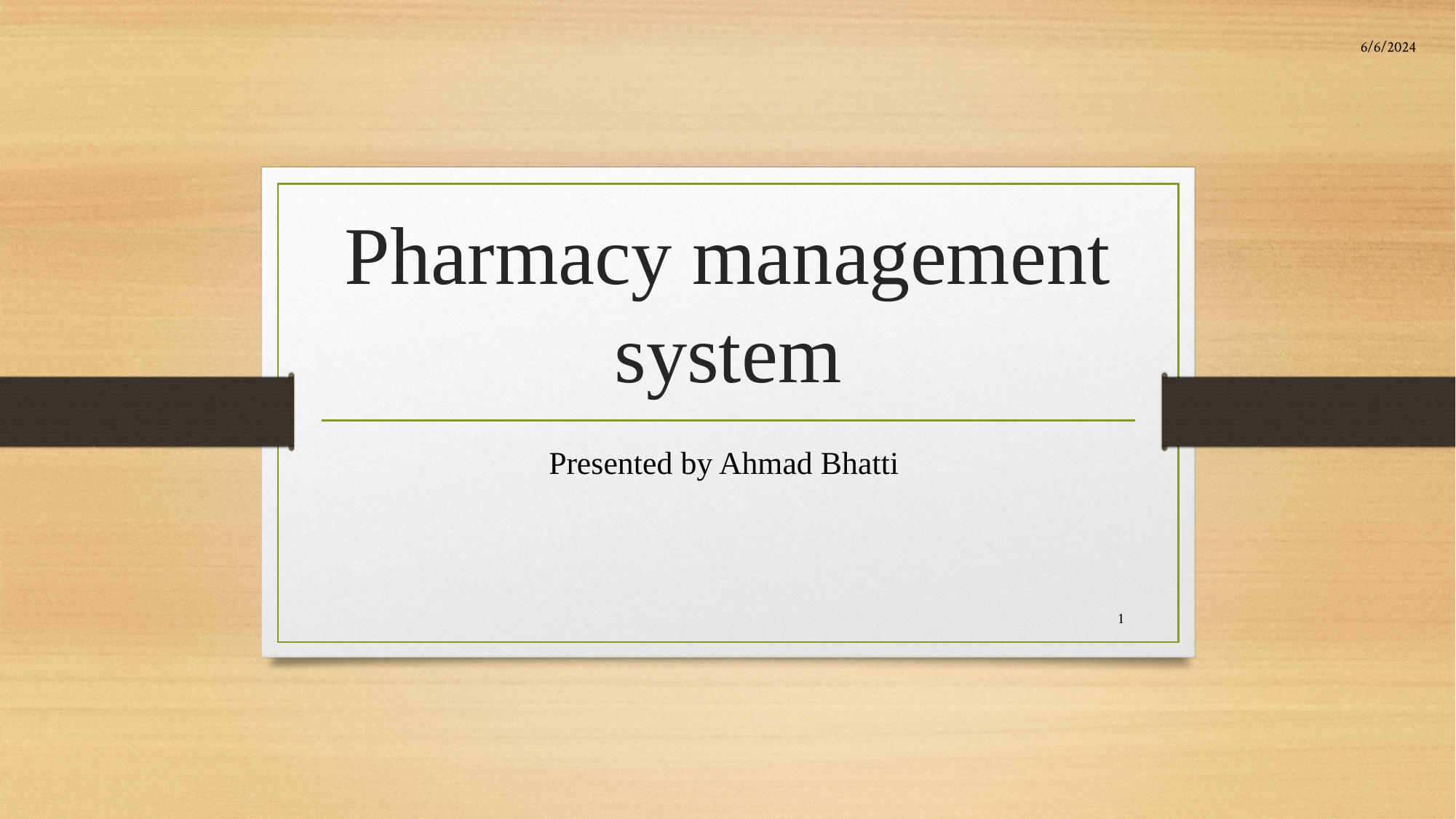

6/6/2024
# Pharmacy management system
Presented by Ahmad Bhatti
1